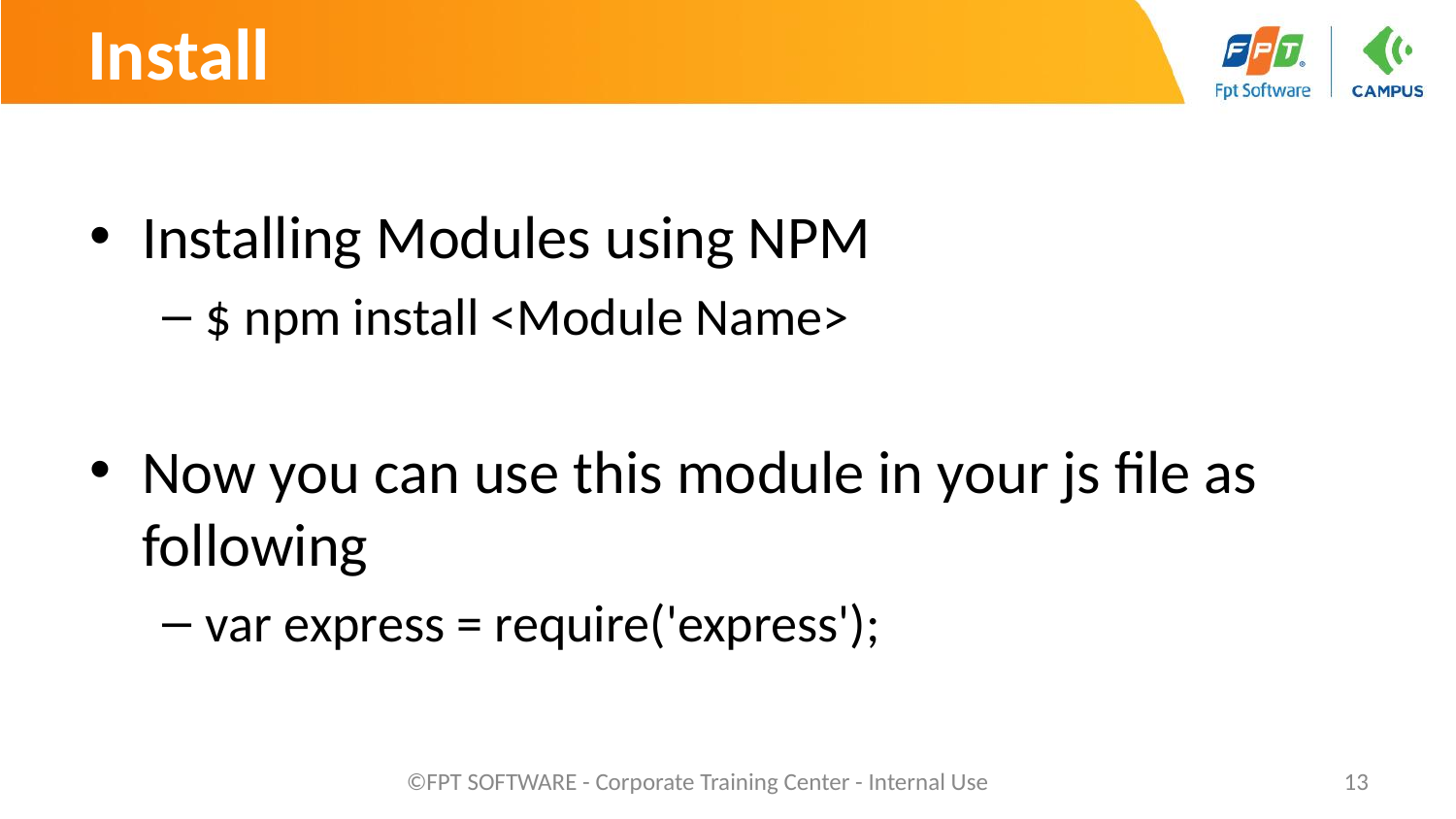

# Install
Installing Modules using NPM
$ npm install <Module Name>

Now you can use this module in your js file as following
var express = require('express');

©FPT SOFTWARE - Corporate Training Center - Internal Use
13